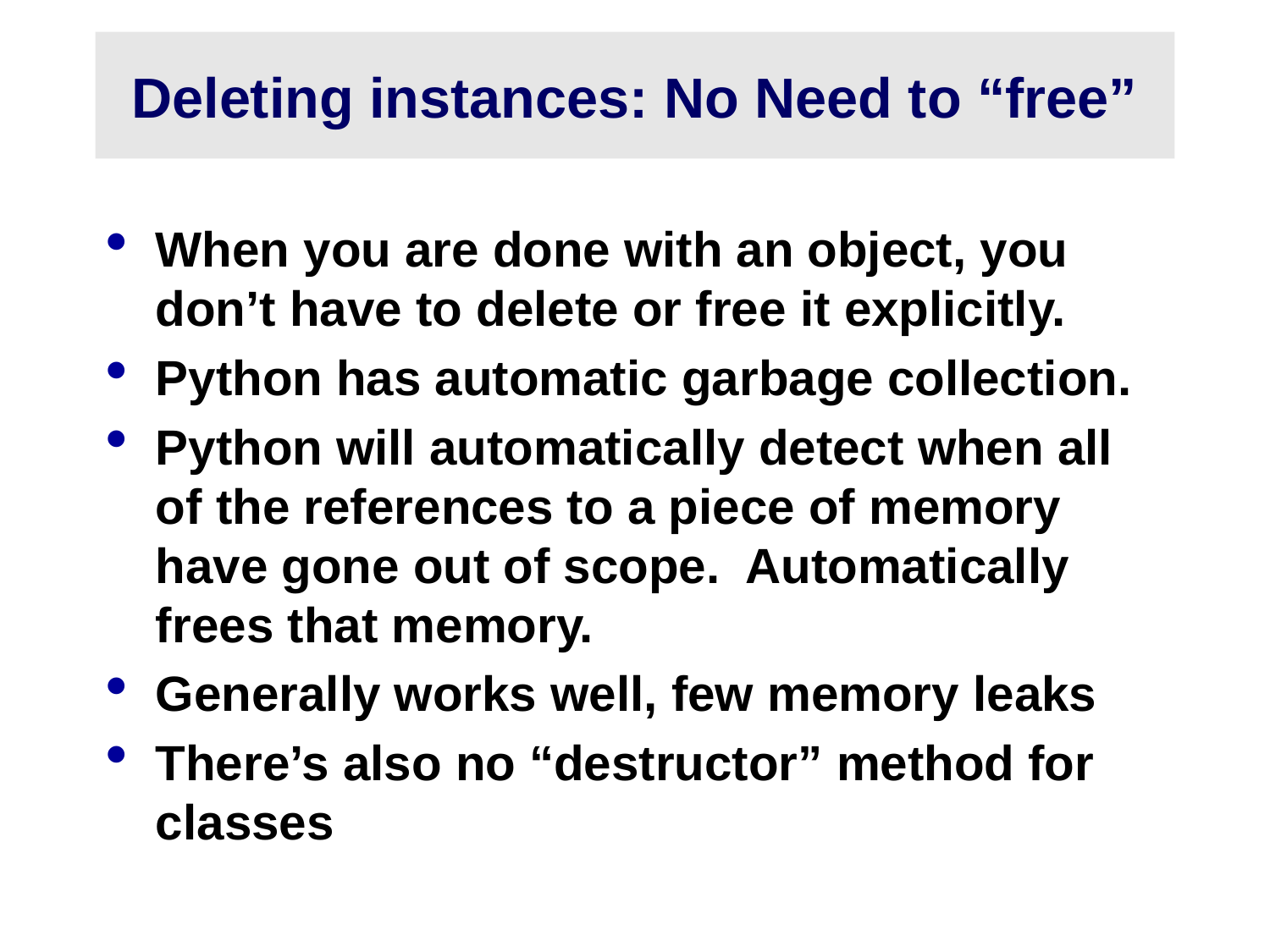

# Deleting instances: No Need to “free”
When you are done with an object, you don’t have to delete or free it explicitly.
Python has automatic garbage collection.
Python will automatically detect when all of the references to a piece of memory have gone out of scope.  Automatically frees that memory.
Generally works well, few memory leaks
There’s also no “destructor” method for classes